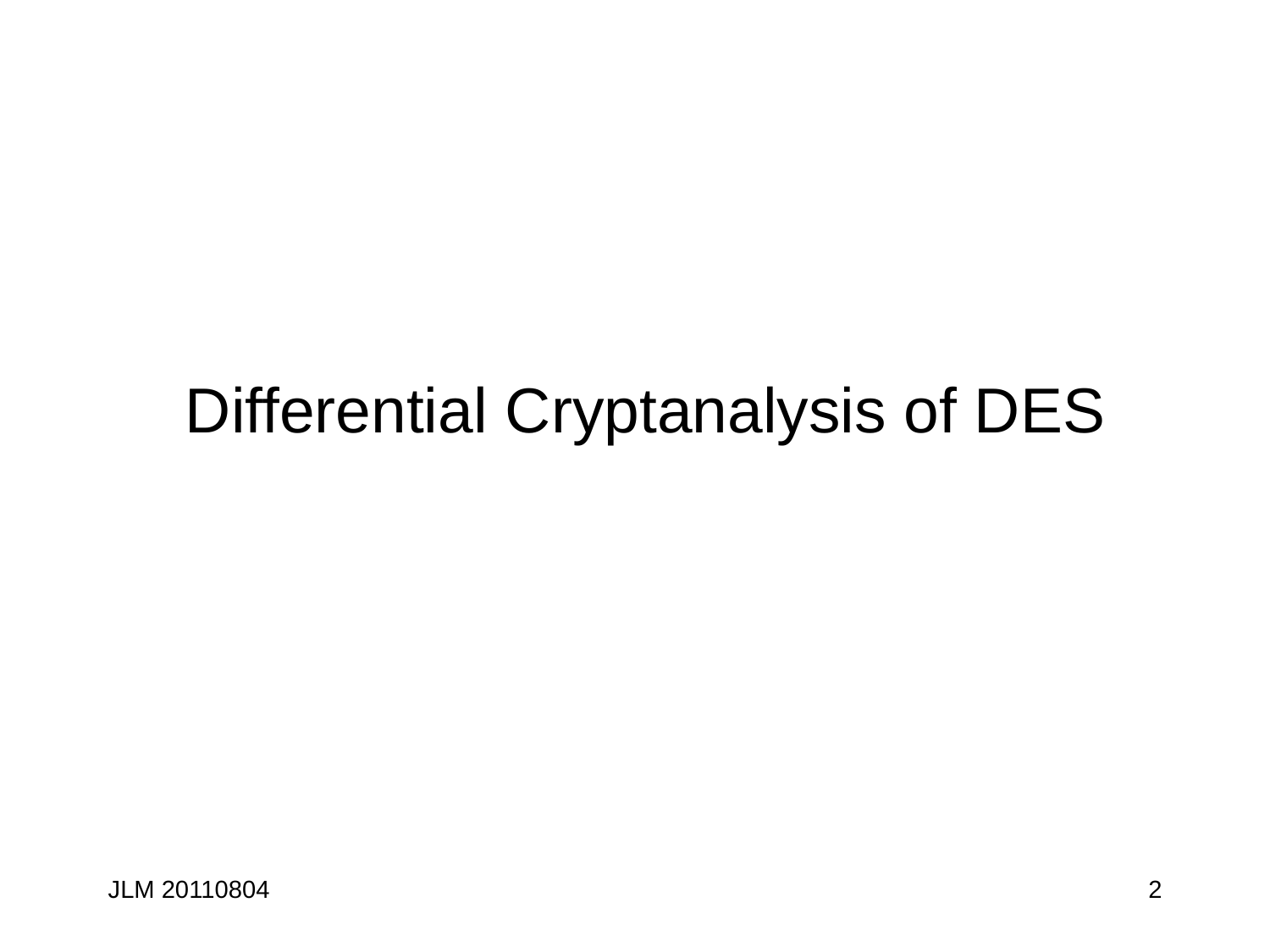

# Differential Cryptanalysis of DES
JLM 20110804
2